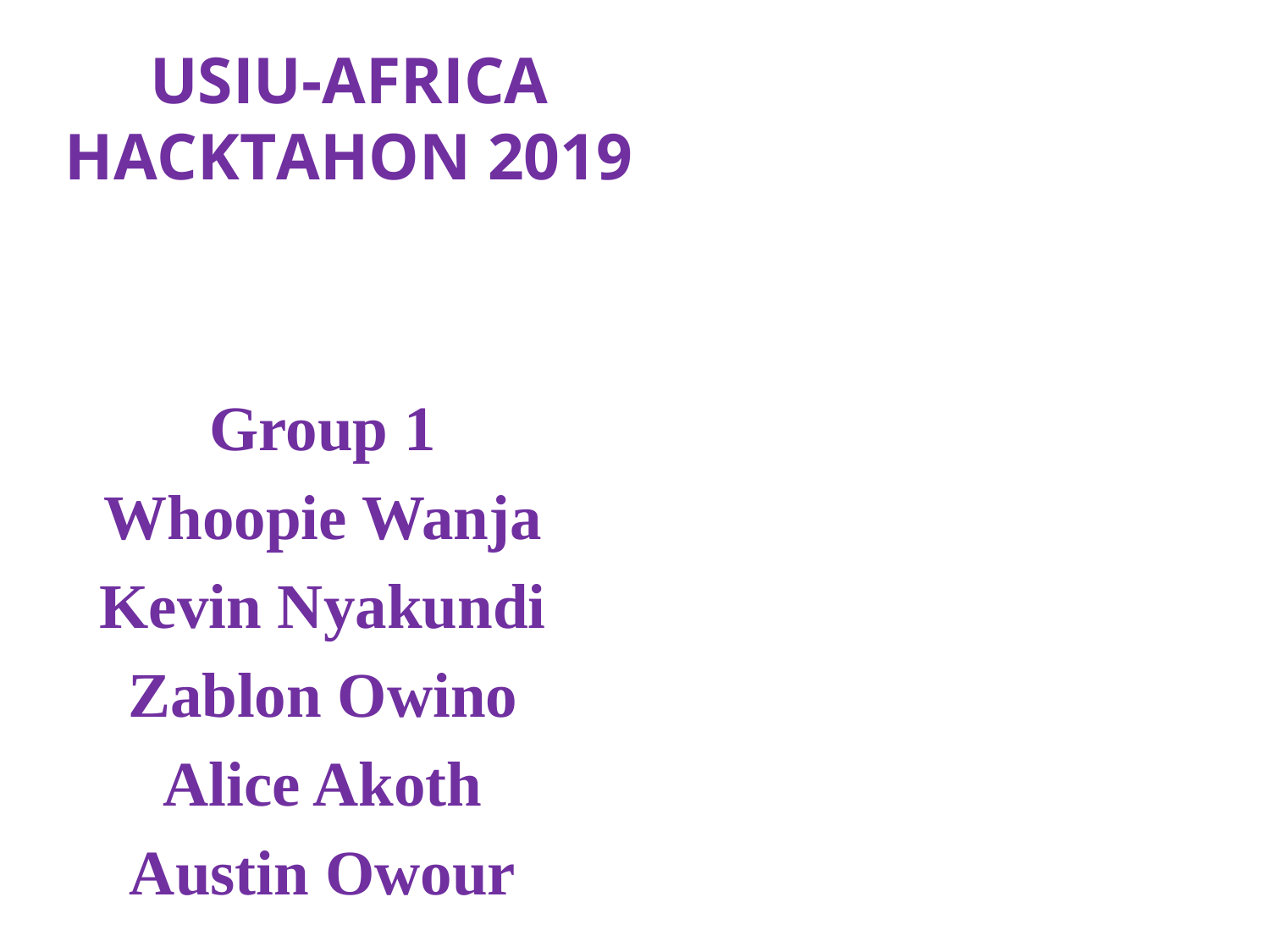

# USIU-AFRICA HACKTAHON 2019
Group 1
Whoopie Wanja
Kevin Nyakundi
Zablon Owino
Alice Akoth
Austin Owour